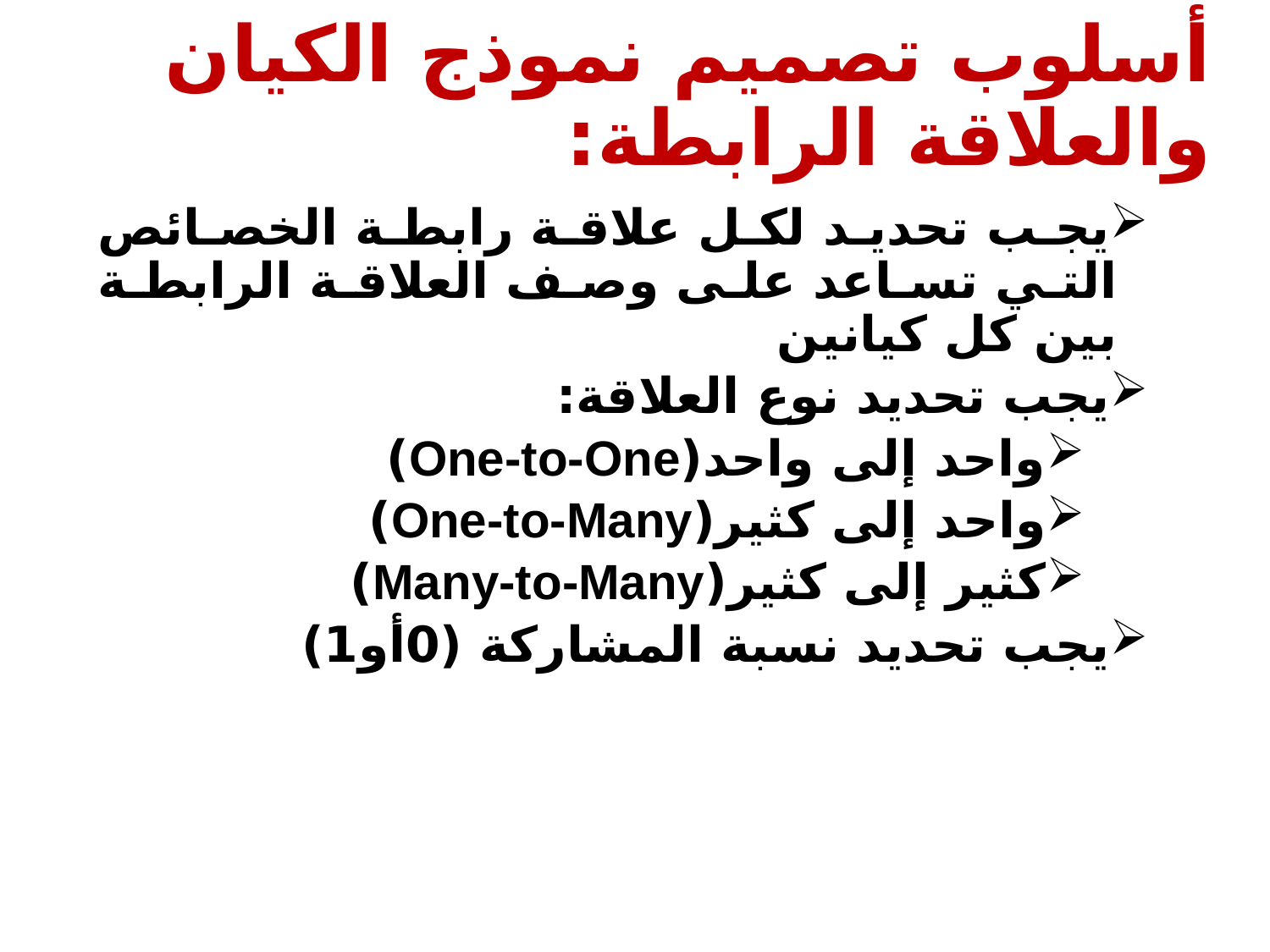

# أسلوب تصميم نموذج الكيان والعلاقة الرابطة:
يجب تحديد لكل علاقة رابطة الخصائص التي تساعد على وصف العلاقة الرابطة بين كل كيانين
يجب تحديد نوع العلاقة:
واحد إلى واحد(One-to-One)
واحد إلى كثير(One-to-Many)
كثير إلى كثير(Many-to-Many)
يجب تحديد نسبة المشاركة (0أو1)